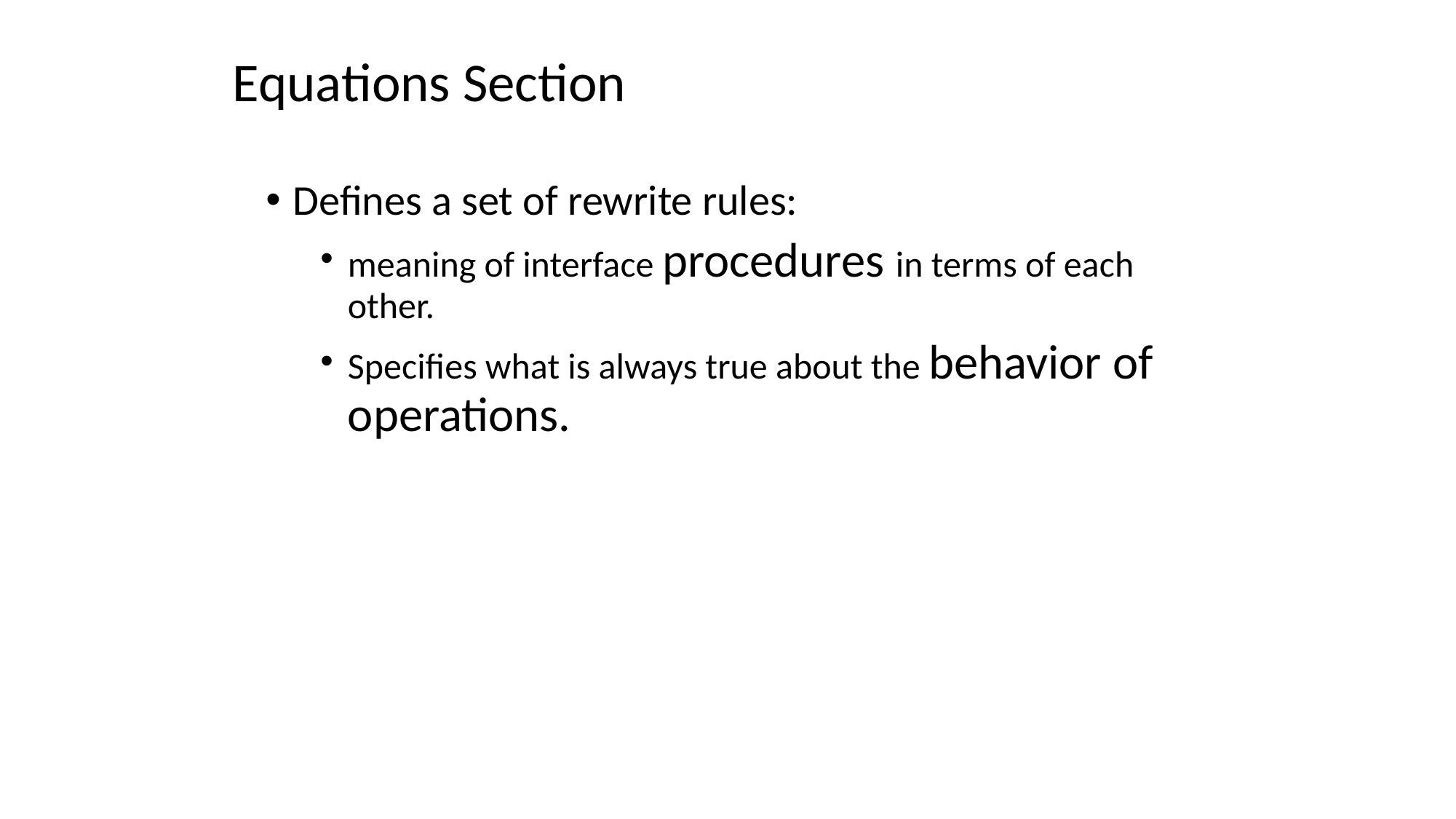

# Equations Section
Defines a set of rewrite rules:
meaning of interface procedures in terms of each other.
Specifies what is always true about the behavior of operations.